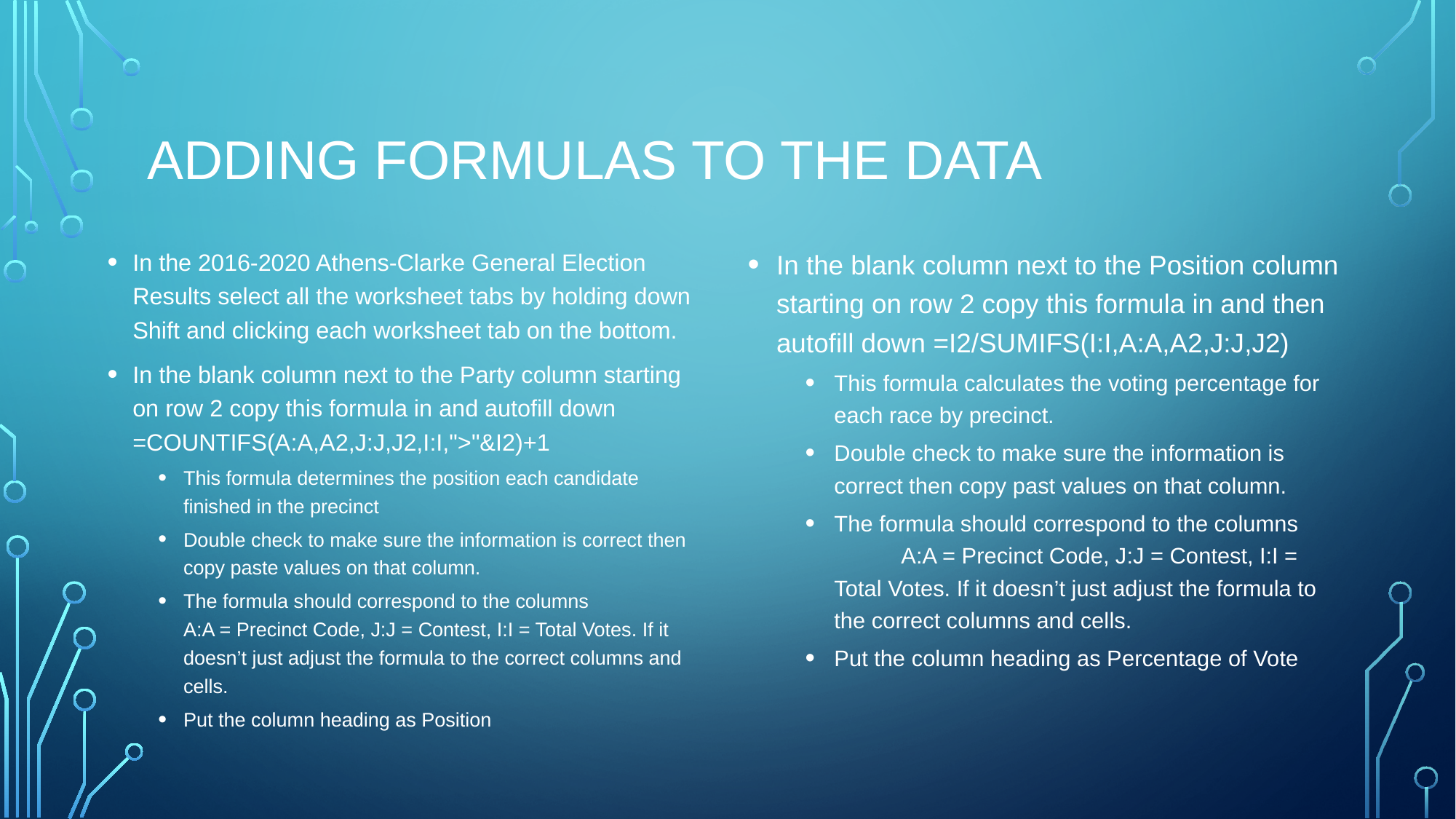

# Adding formulas to the data
In the 2016-2020 Athens-Clarke General Election Results select all the worksheet tabs by holding down Shift and clicking each worksheet tab on the bottom.
In the blank column next to the Party column starting on row 2 copy this formula in and autofill down =COUNTIFS(A:A,A2,J:J,J2,I:I,">"&I2)+1
This formula determines the position each candidate finished in the precinct
Double check to make sure the information is correct then copy paste values on that column.
The formula should correspond to the columns                   A:A = Precinct Code, J:J = Contest, I:I = Total Votes. If it doesn’t just adjust the formula to the correct columns and cells.
Put the column heading as Position
In the blank column next to the Position column starting on row 2 copy this formula in and then autofill down =I2/SUMIFS(I:I,A:A,A2,J:J,J2)
This formula calculates the voting percentage for each race by precinct.
Double check to make sure the information is correct then copy past values on that column.
The formula should correspond to the columns                   A:A = Precinct Code, J:J = Contest, I:I = Total Votes. If it doesn’t just adjust the formula to the correct columns and cells.
Put the column heading as Percentage of Vote